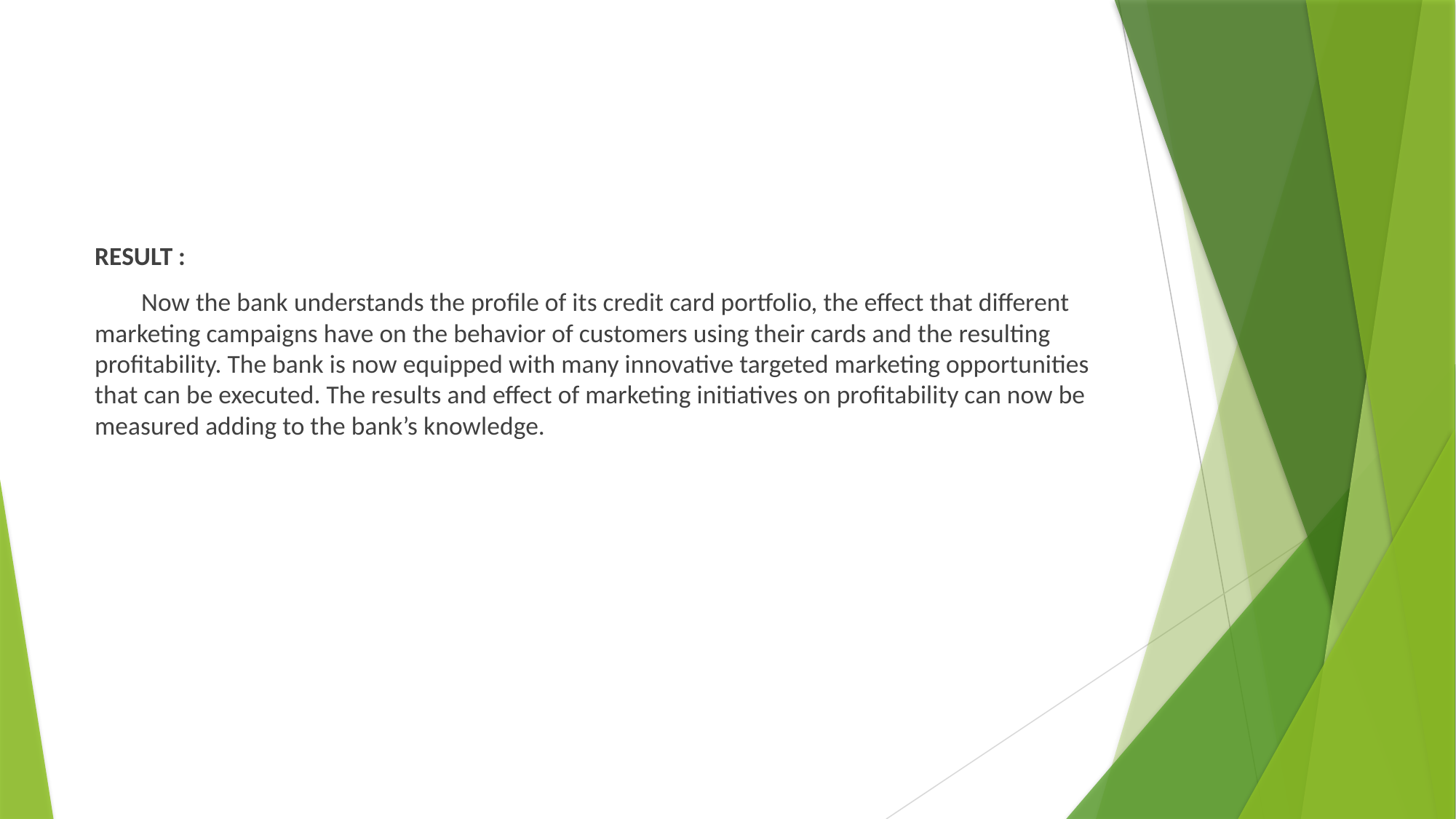

RESULT :
        Now the bank understands the profile of its credit card portfolio, the effect that different marketing campaigns have on the behavior of customers using their cards and the resulting profitability. The bank is now equipped with many innovative targeted marketing opportunities that can be executed. The results and effect of marketing initiatives on profitability can now be measured adding to the bank’s knowledge.